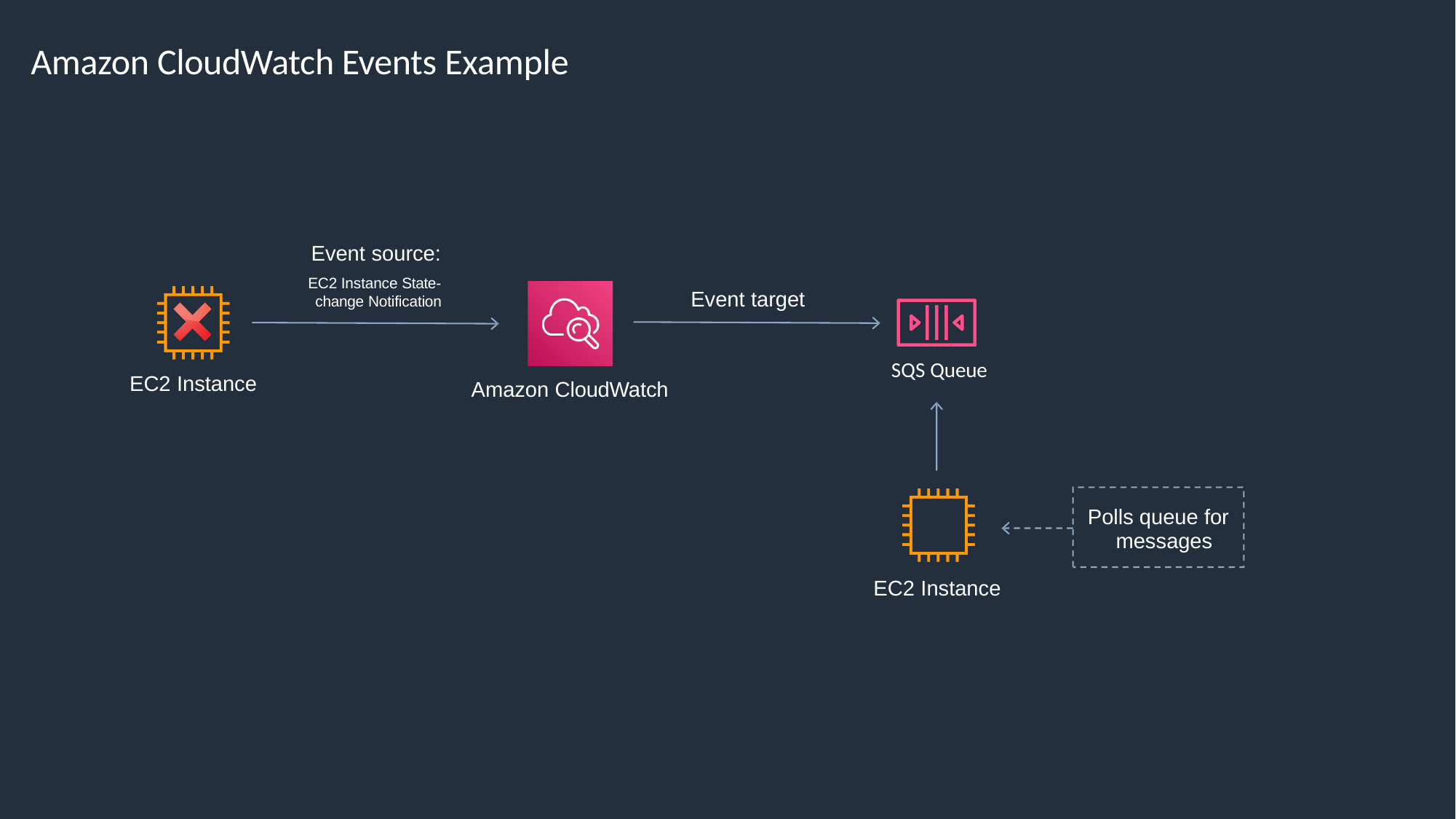

# Amazon CloudWatch Events Example
Event source:
EC2 Instance State-  change Notification

Event target

SQS Queue
EC2 Instance
Amazon CloudWatch

Polls queue for  messages

EC2 Instance